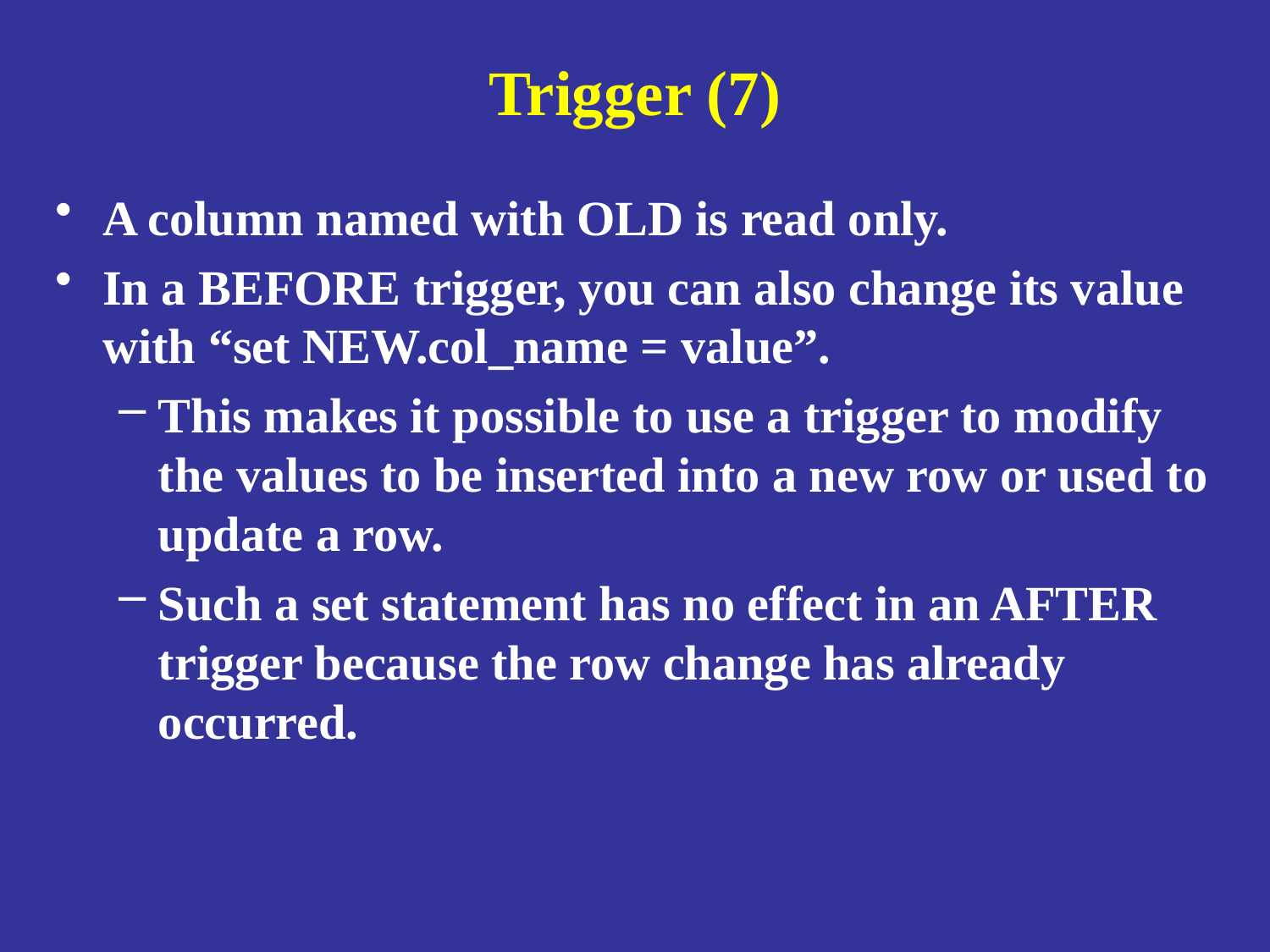

# Trigger (7)
A column named with OLD is read only.
In a BEFORE trigger, you can also change its value with “set NEW.col_name = value”.
This makes it possible to use a trigger to modify the values to be inserted into a new row or used to update a row.
Such a set statement has no effect in an AFTER trigger because the row change has already occurred.